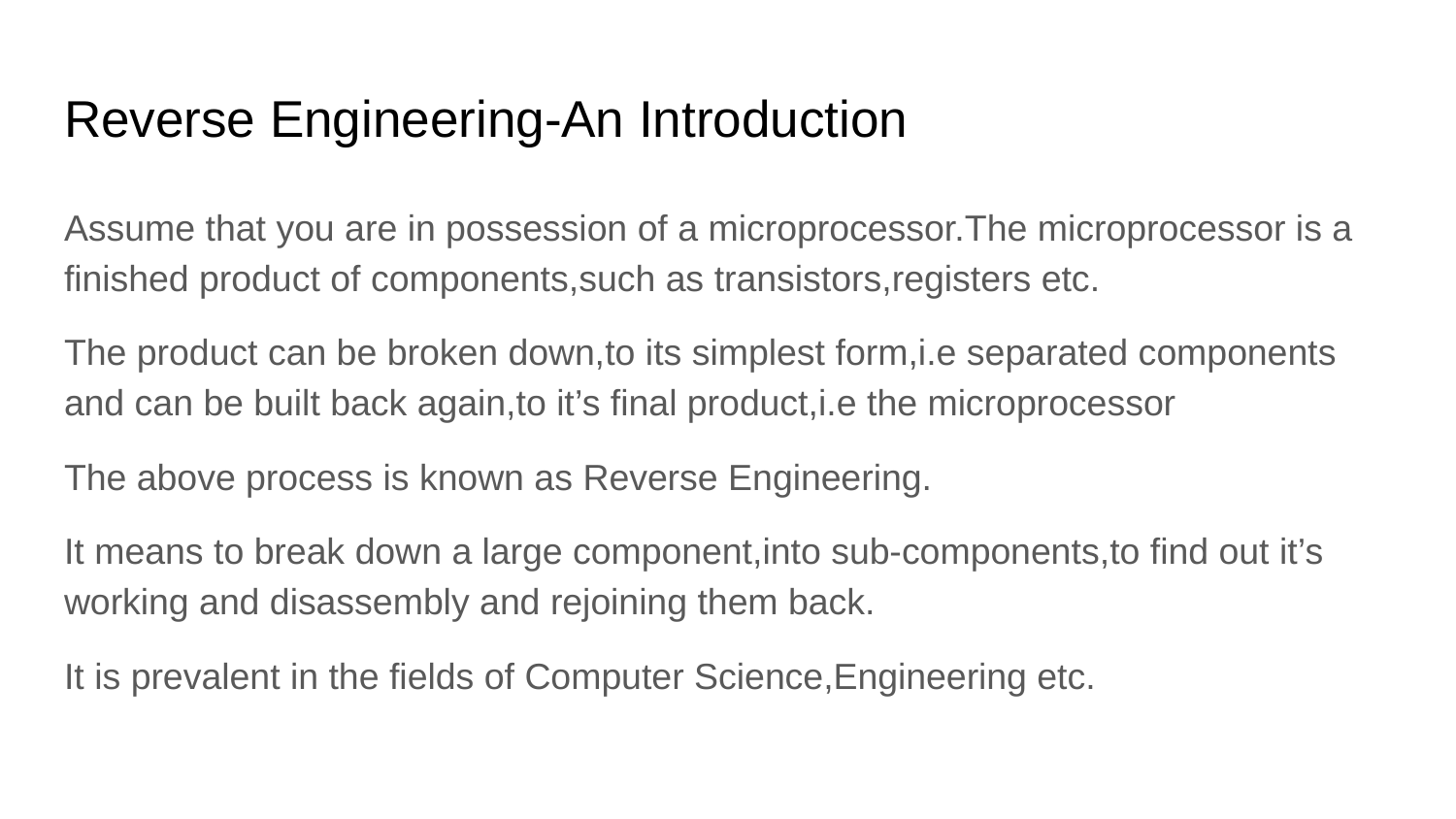

# Reverse Engineering-An Introduction
Assume that you are in possession of a microprocessor.The microprocessor is a finished product of components,such as transistors,registers etc.
The product can be broken down,to its simplest form,i.e separated components and can be built back again,to it’s final product,i.e the microprocessor
The above process is known as Reverse Engineering.
It means to break down a large component,into sub-components,to find out it’s working and disassembly and rejoining them back.
It is prevalent in the fields of Computer Science,Engineering etc.